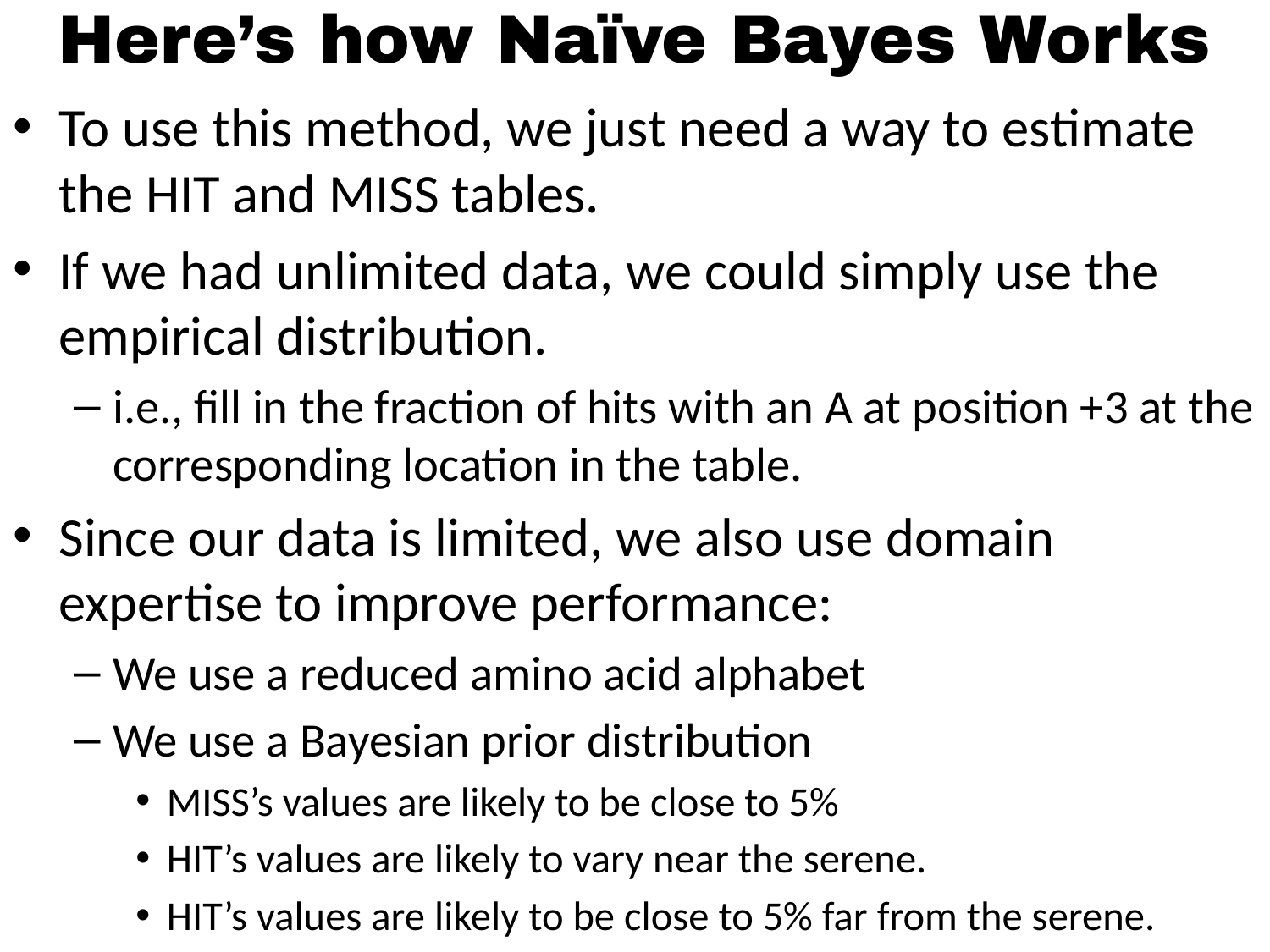

# Here’s how Naïve Bayes Works
To use this method, we just need a way to estimate the HIT and MISS tables.
If we had unlimited data, we could simply use the empirical distribution.
i.e., fill in the fraction of hits with an A at position +3 at the corresponding location in the table.
Since our data is limited, we also use domain expertise to improve performance:
We use a reduced amino acid alphabet
We use a Bayesian prior distribution
MISS’s values are likely to be close to 5%
HIT’s values are likely to vary near the serene.
HIT’s values are likely to be close to 5% far from the serene.